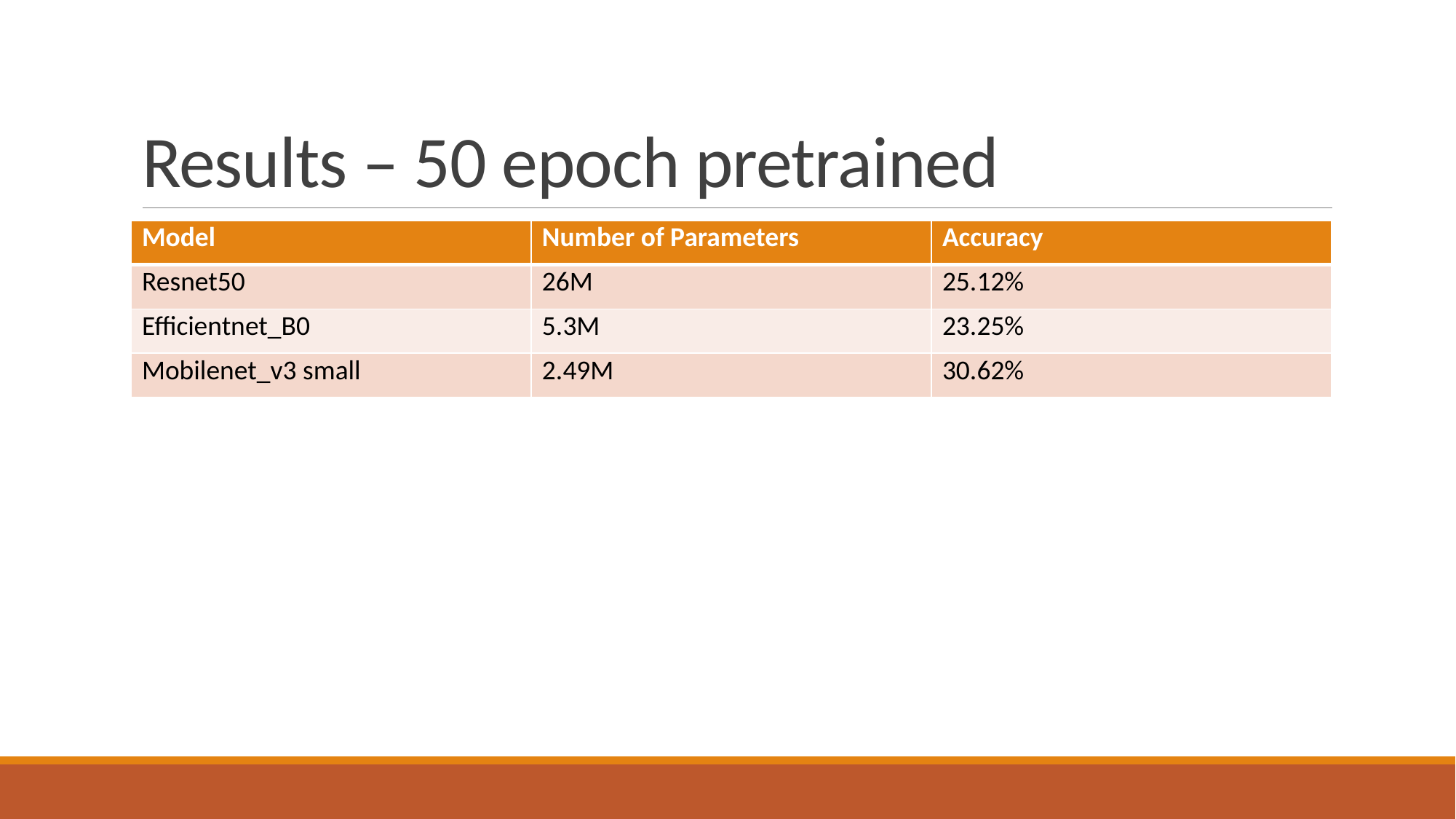

# Results – 50 epoch pretrained
| Model | Number of Parameters | Accuracy |
| --- | --- | --- |
| Resnet50 | 26M | 25.12% |
| Efficientnet\_B0 | 5.3M | 23.25% |
| Mobilenet\_v3 small | 2.49M | 30.62% |